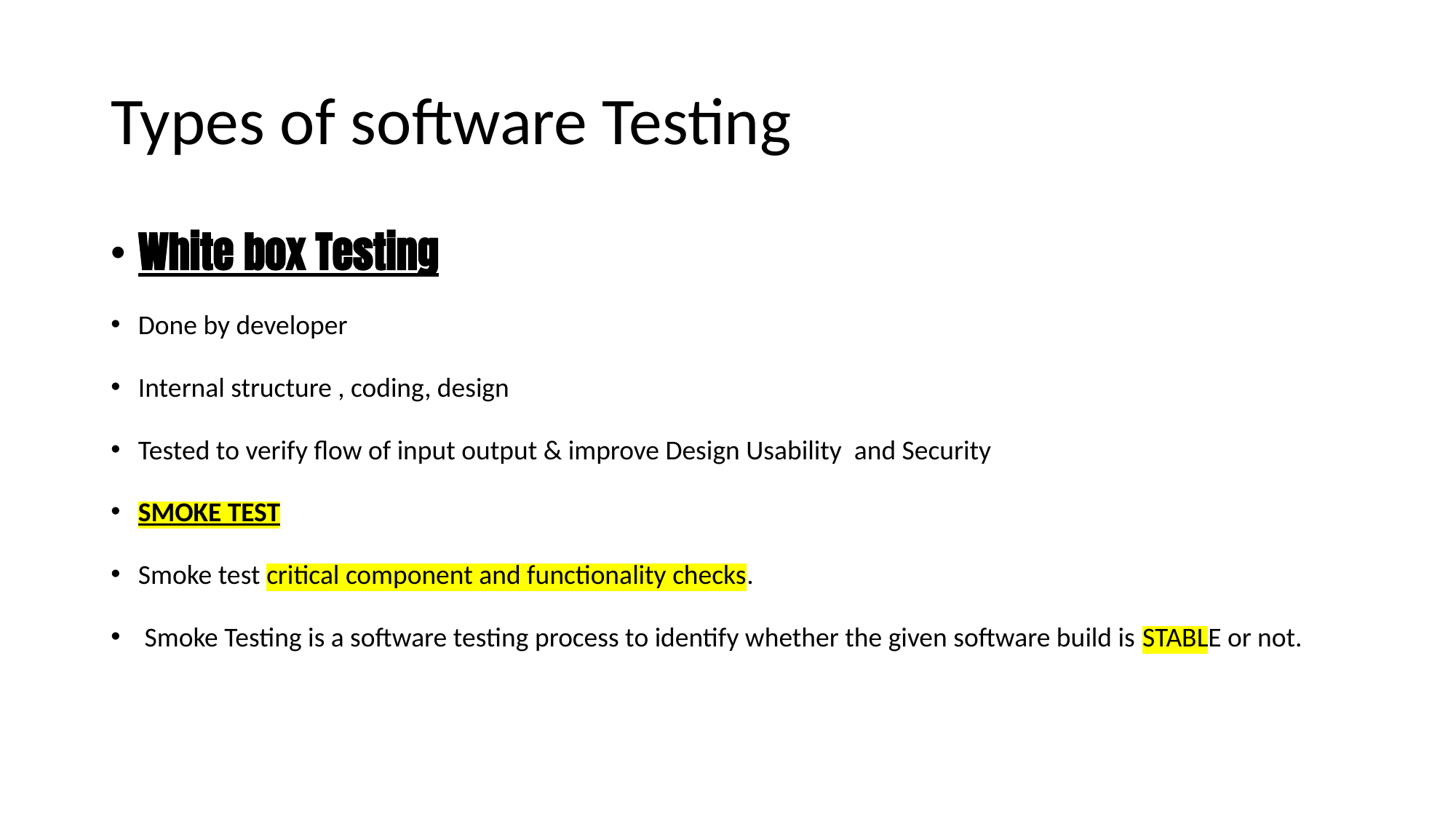

# Types of software Testing
White box Testing
Done by developer
Internal structure , coding, design
Tested to verify flow of input output & improve Design Usability  and Security
SMOKE TEST
Smoke test critical component and functionality checks.
 Smoke Testing is a software testing process to identify whether the given software build is STABLE or not.